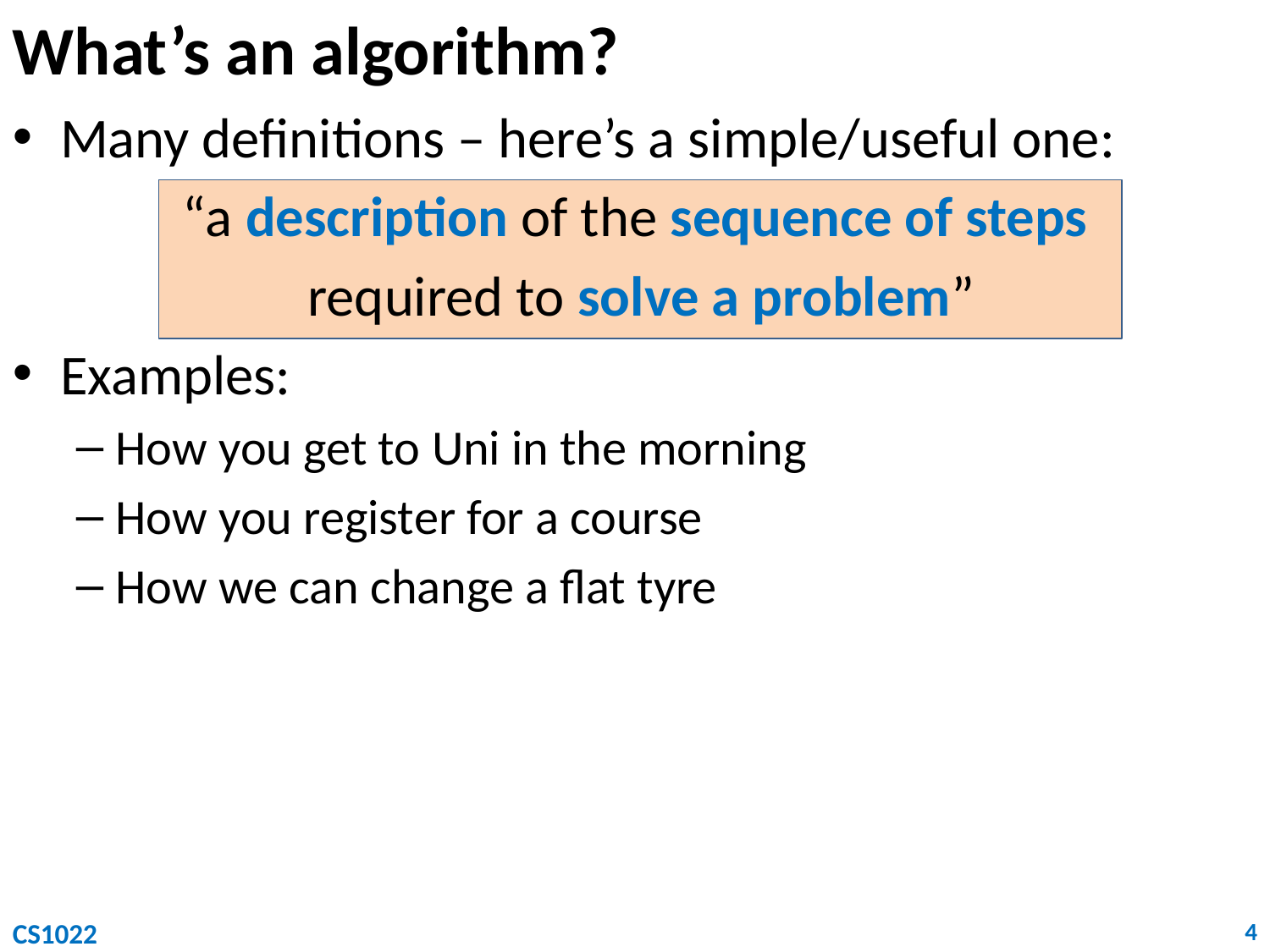

# What’s an algorithm?
Many definitions – here’s a simple/useful one:
“a description of the sequence of steps
 required to solve a problem”
Examples:
How you get to Uni in the morning
How you register for a course
How we can change a flat tyre

CS1022
4